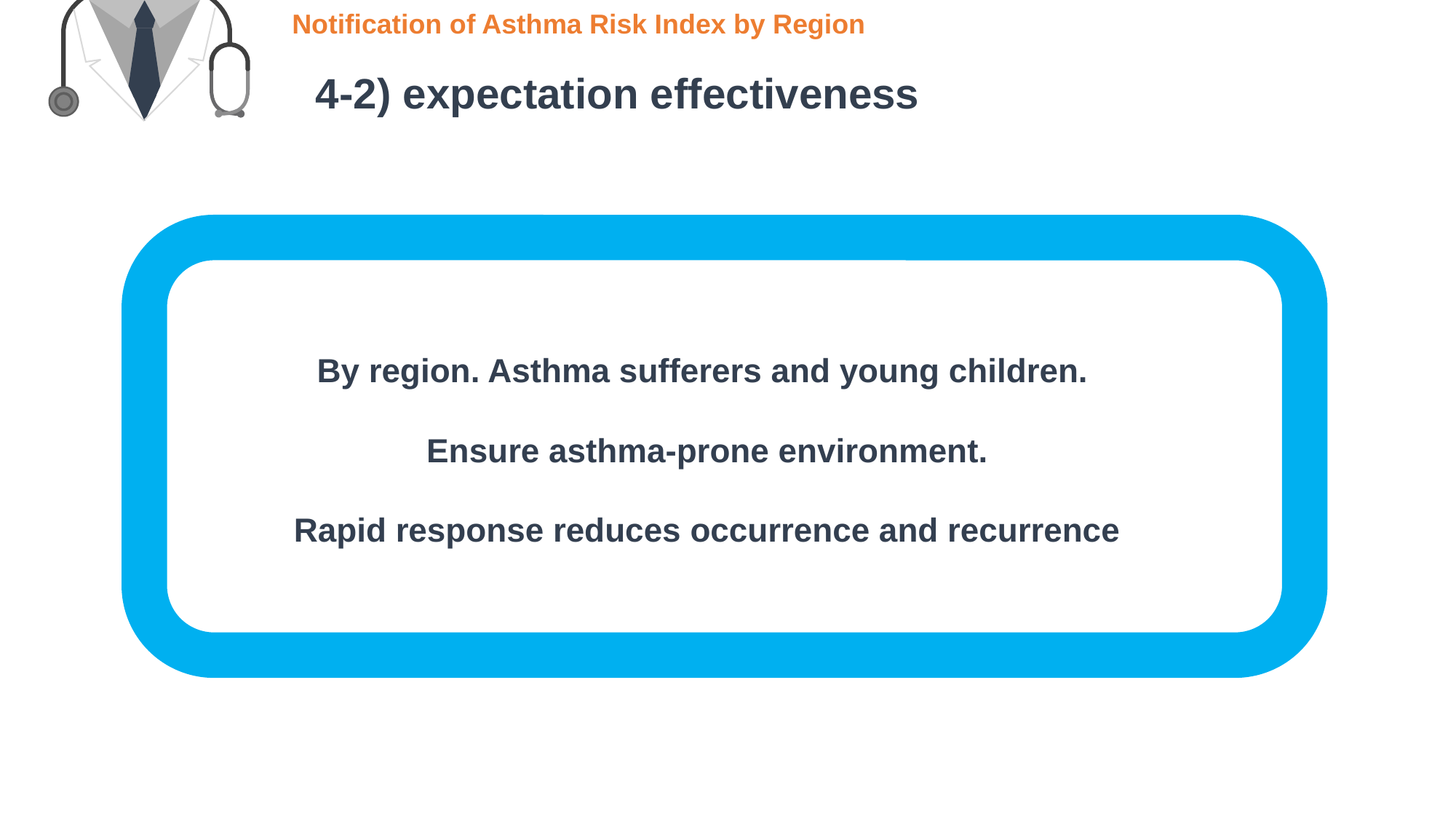

50%
CONTENTS A
Notification of Asthma Risk Index by Region
4-2) expectation effectiveness

By region. Asthma sufferers and young children.
Ensure asthma-prone environment.
Rapid response reduces occurrence and recurrence